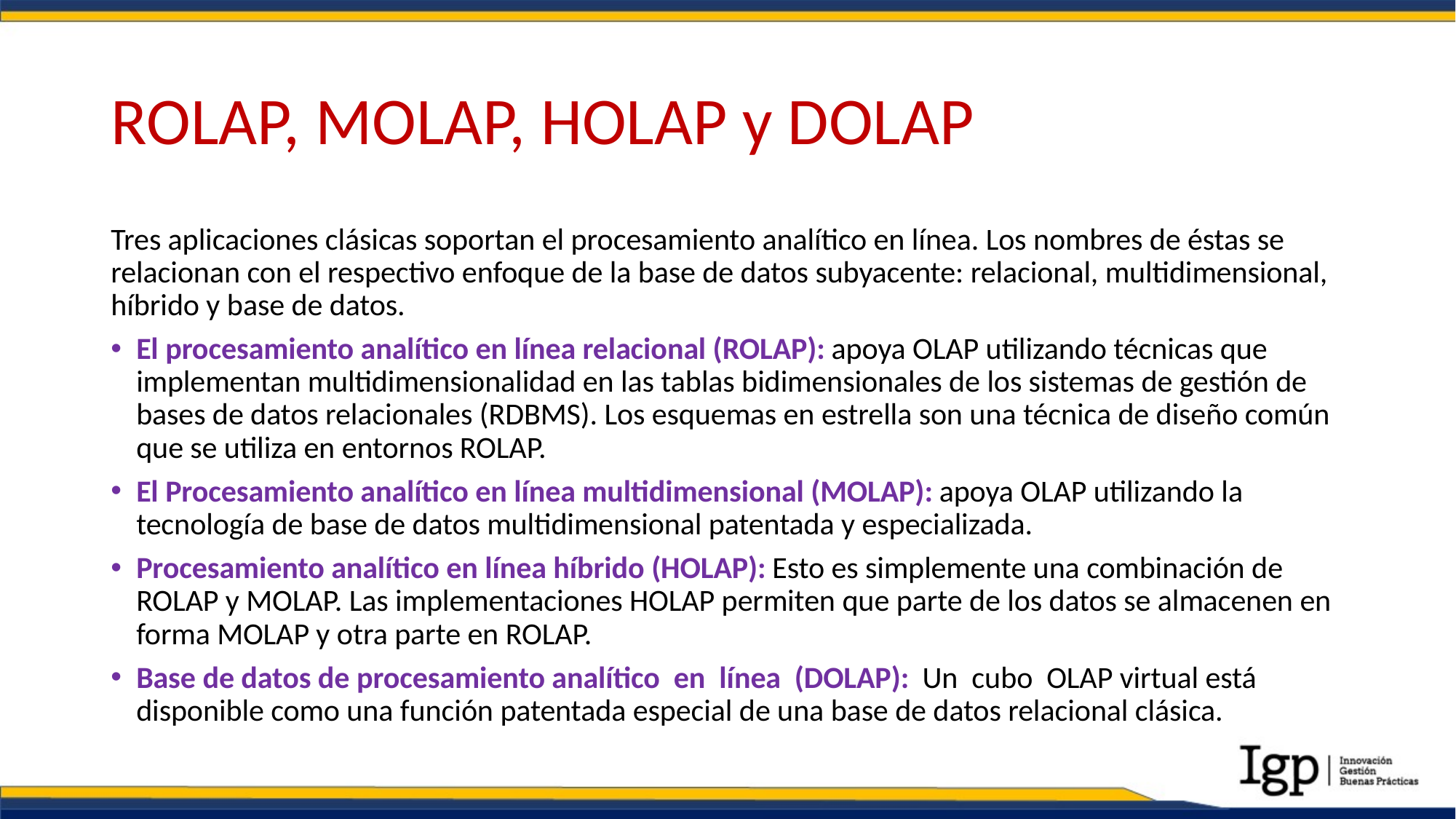

# ROLAP, MOLAP, HOLAP y DOLAP
Tres aplicaciones clásicas soportan el procesamiento analítico en línea. Los nombres de éstas se relacionan con el respectivo enfoque de la base de datos subyacente: relacional, multidimensional, híbrido y base de datos.
El procesamiento analítico en línea relacional (ROLAP): apoya OLAP utilizando técnicas que implementan multidimensionalidad en las tablas bidimensionales de los sistemas de gestión de bases de datos relacionales (RDBMS). Los esquemas en estrella son una técnica de diseño común que se utiliza en entornos ROLAP.
El Procesamiento analítico en línea multidimensional (MOLAP): apoya OLAP utilizando la tecnología de base de datos multidimensional patentada y especializada.
Procesamiento analítico en línea híbrido (HOLAP): Esto es simplemente una combinación de ROLAP y MOLAP. Las implementaciones HOLAP permiten que parte de los datos se almacenen en forma MOLAP y otra parte en ROLAP.
Base de datos de procesamiento analítico  en  línea  (DOLAP):  Un  cubo  OLAP virtual está disponible como una función patentada especial de una base de datos relacional clásica.